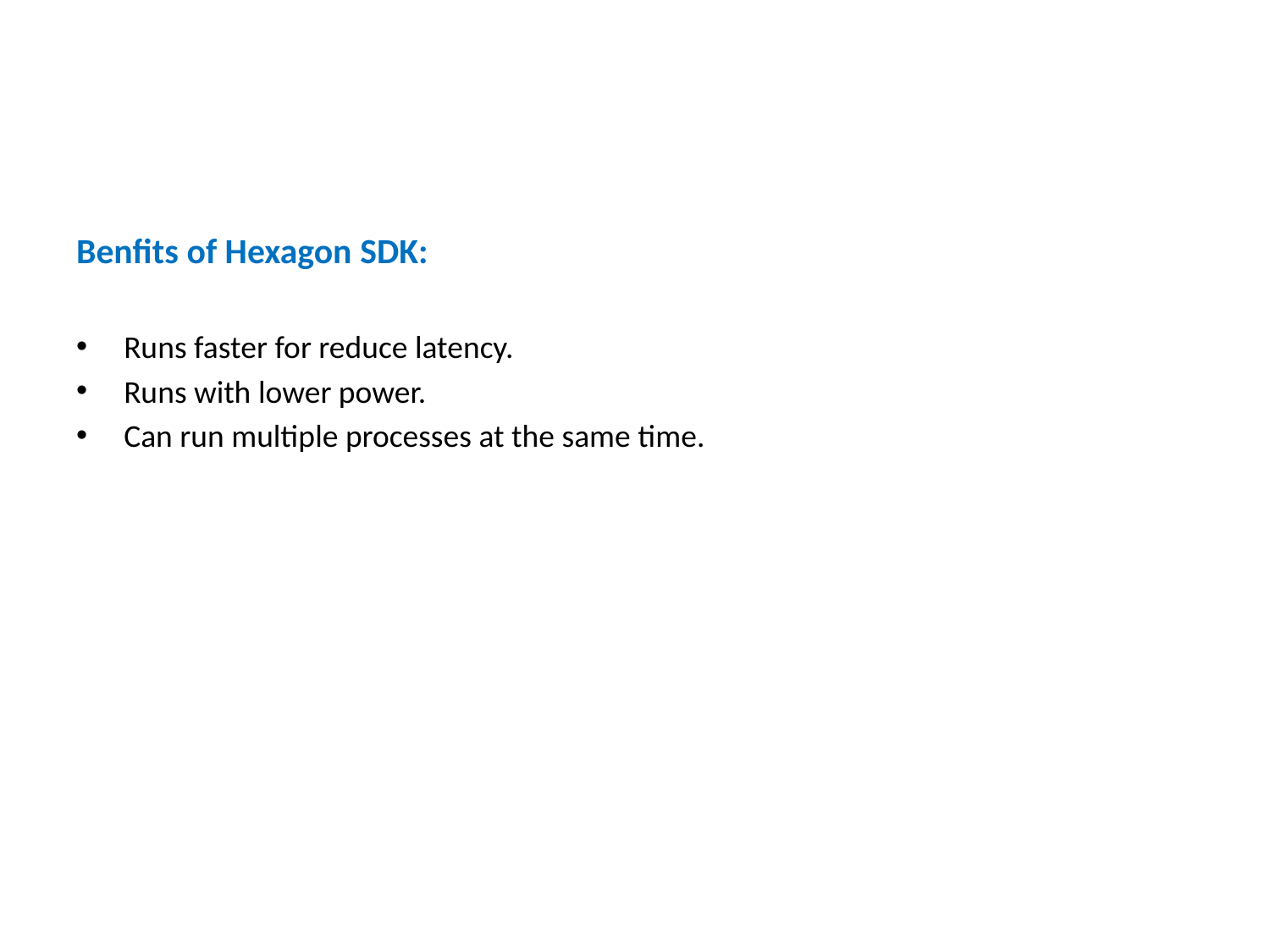

#
Benfits of Hexagon SDK:

Runs faster for reduce latency.
Runs with lower power.
Can run multiple processes at the same time.